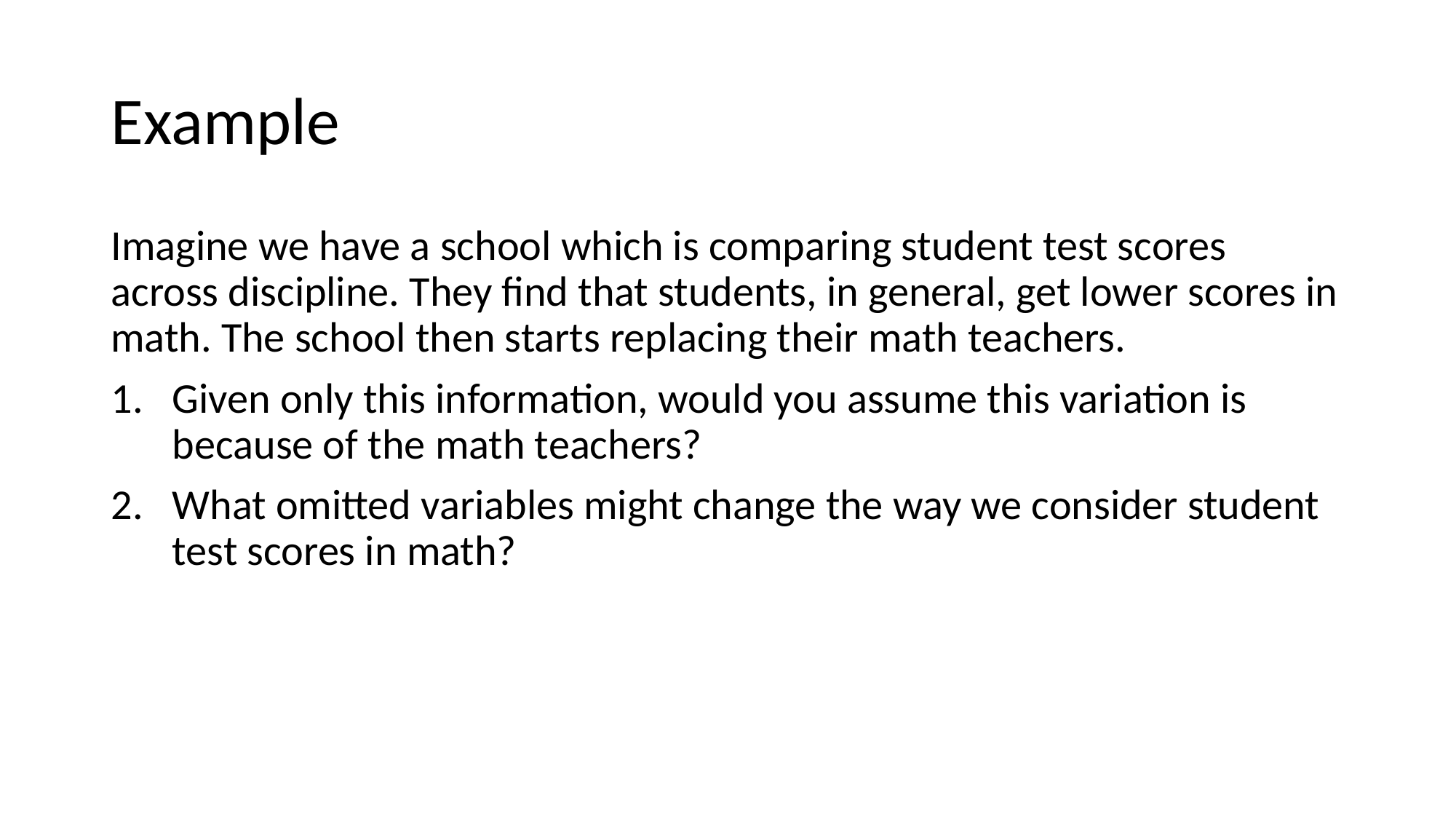

# Example
Imagine we have a school which is comparing student test scores across discipline. They find that students, in general, get lower scores in math. The school then starts replacing their math teachers.
Given only this information, would you assume this variation is because of the math teachers?
What omitted variables might change the way we consider student test scores in math?